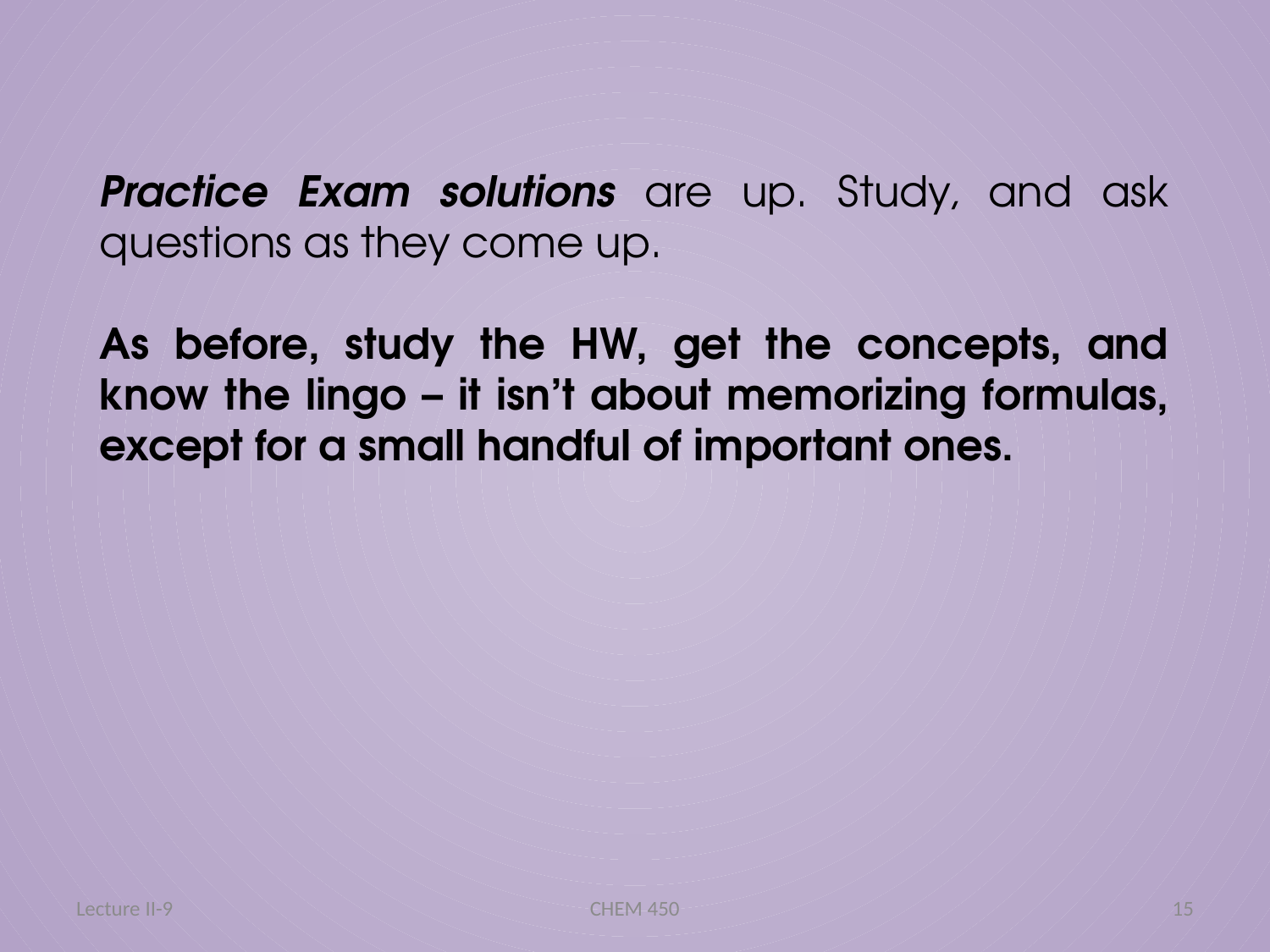

Practice Exam solutions are up. Study, and ask questions as they come up.

As before, study the HW, get the concepts, and know the lingo – it isn’t about memorizing formulas, except for a small handful of important ones.
Lecture II-9
CHEM 450
15